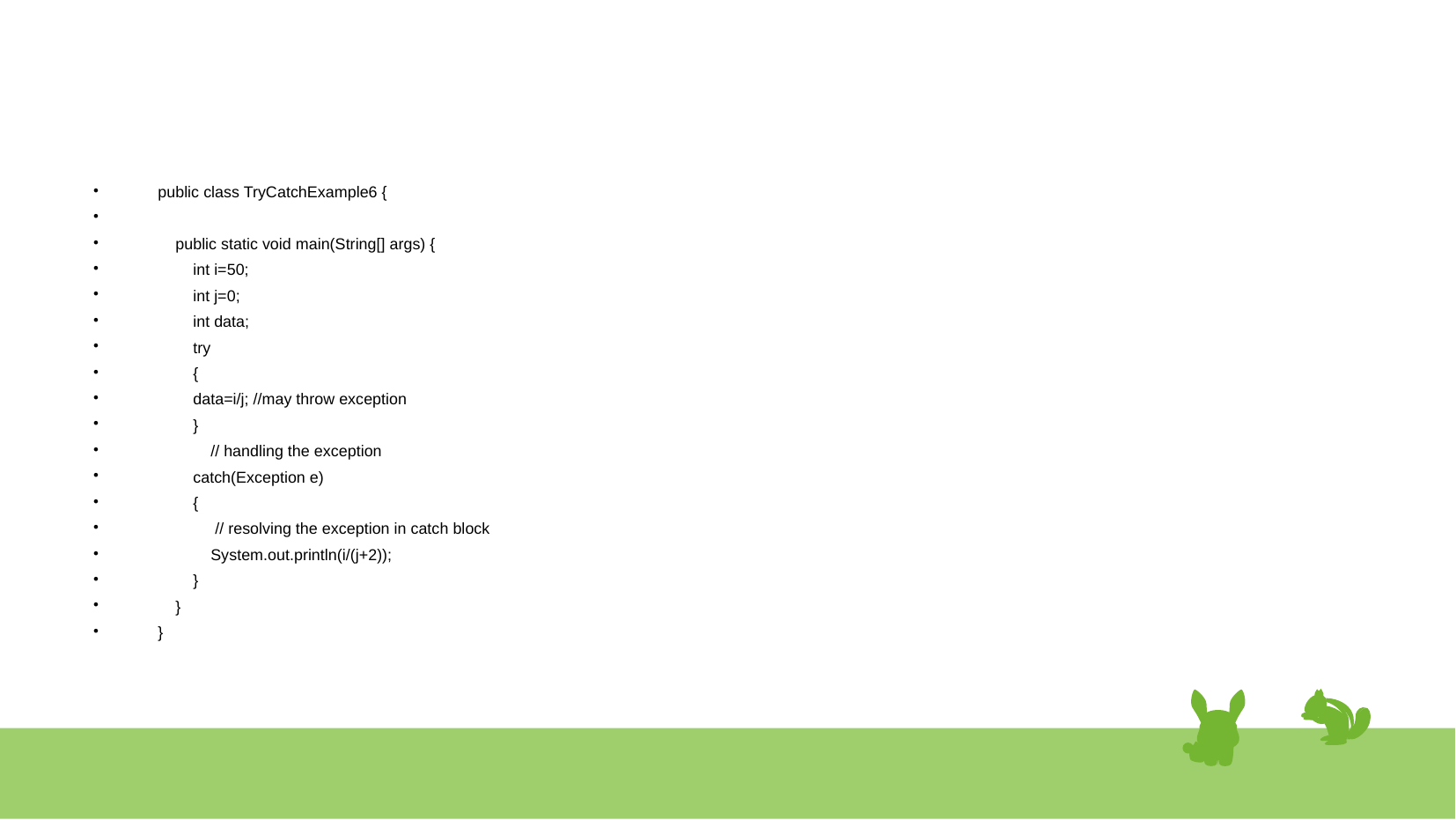

#
    public class TryCatchExample6 {

        public static void main(String[] args) {
            int i=50;
            int j=0;
            int data;
            try
            {
            data=i/j; //may throw exception
            }
                // handling the exception
            catch(Exception e)
            {
                 // resolving the exception in catch block
                System.out.println(i/(j+2));
            }
        }
    }